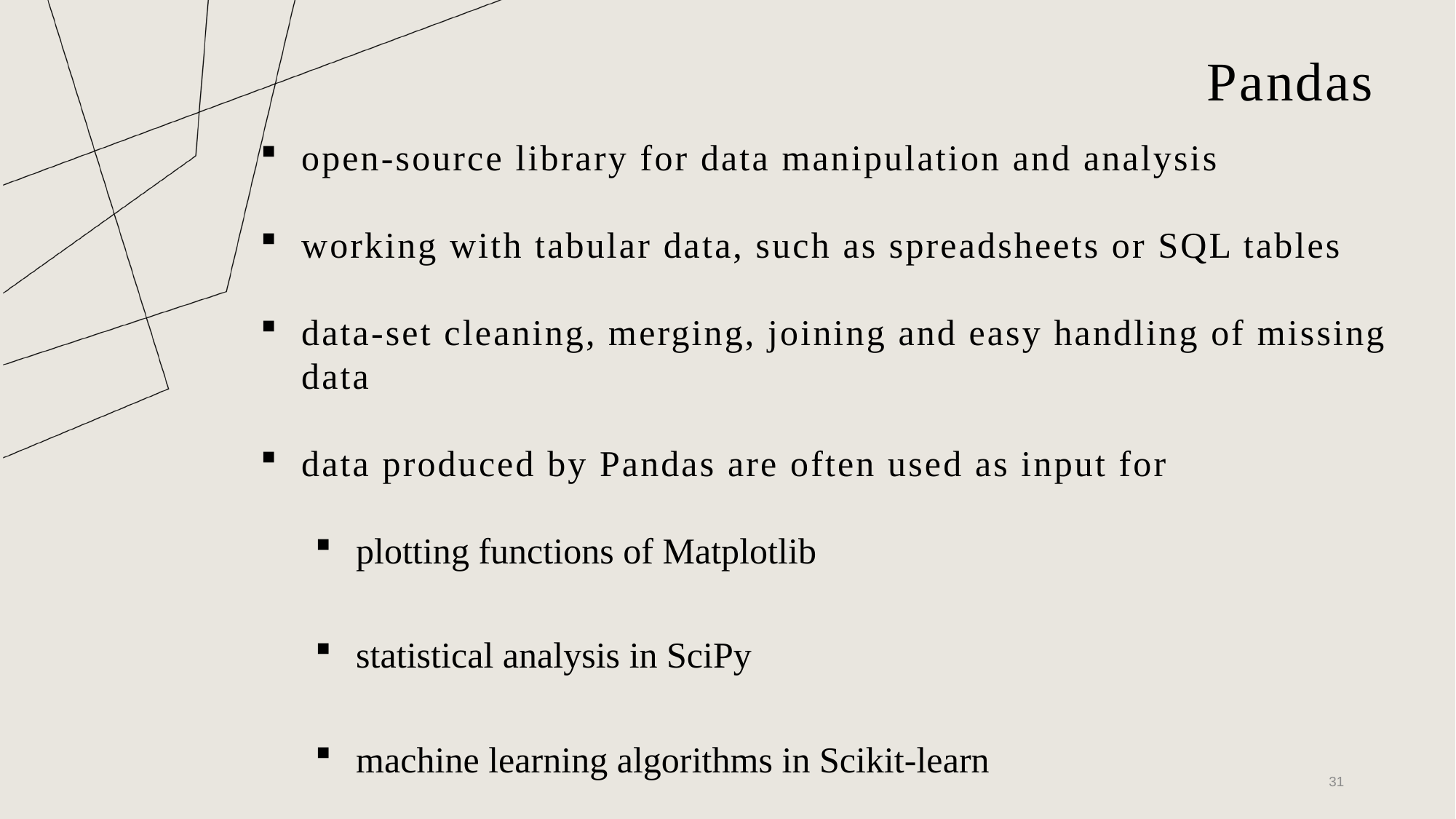

# Pandas

open-source library for data manipulation and analysis

working with tabular data, such as spreadsheets or SQL tables

data-set cleaning, merging, joining and easy handling of missing data

data produced by Pandas are often used as input for

plotting functions of Matplotlib

statistical analysis in SciPy

machine learning algorithms in Scikit-learn
31